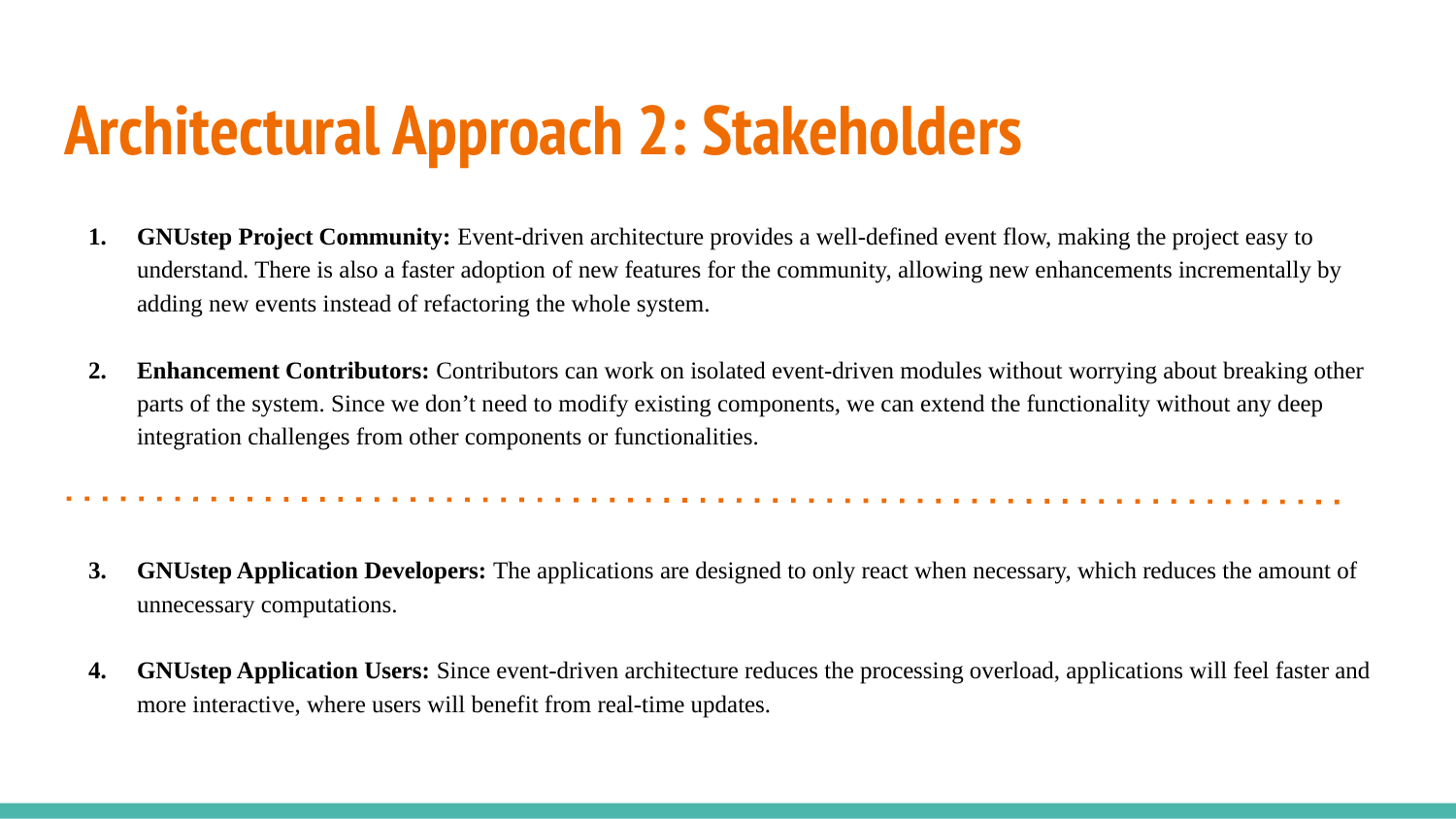

# Architectural Approach 2: Stakeholders
GNUstep Project Community: Event-driven architecture provides a well-defined event flow, making the project easy to understand. There is also a faster adoption of new features for the community, allowing new enhancements incrementally by adding new events instead of refactoring the whole system.

Enhancement Contributors: Contributors can work on isolated event-driven modules without worrying about breaking other parts of the system. Since we don’t need to modify existing components, we can extend the functionality without any deep integration challenges from other components or functionalities.

GNUstep Application Developers: The applications are designed to only react when necessary, which reduces the amount of unnecessary computations.

GNUstep Application Users: Since event-driven architecture reduces the processing overload, applications will feel faster and more interactive, where users will benefit from real-time updates.